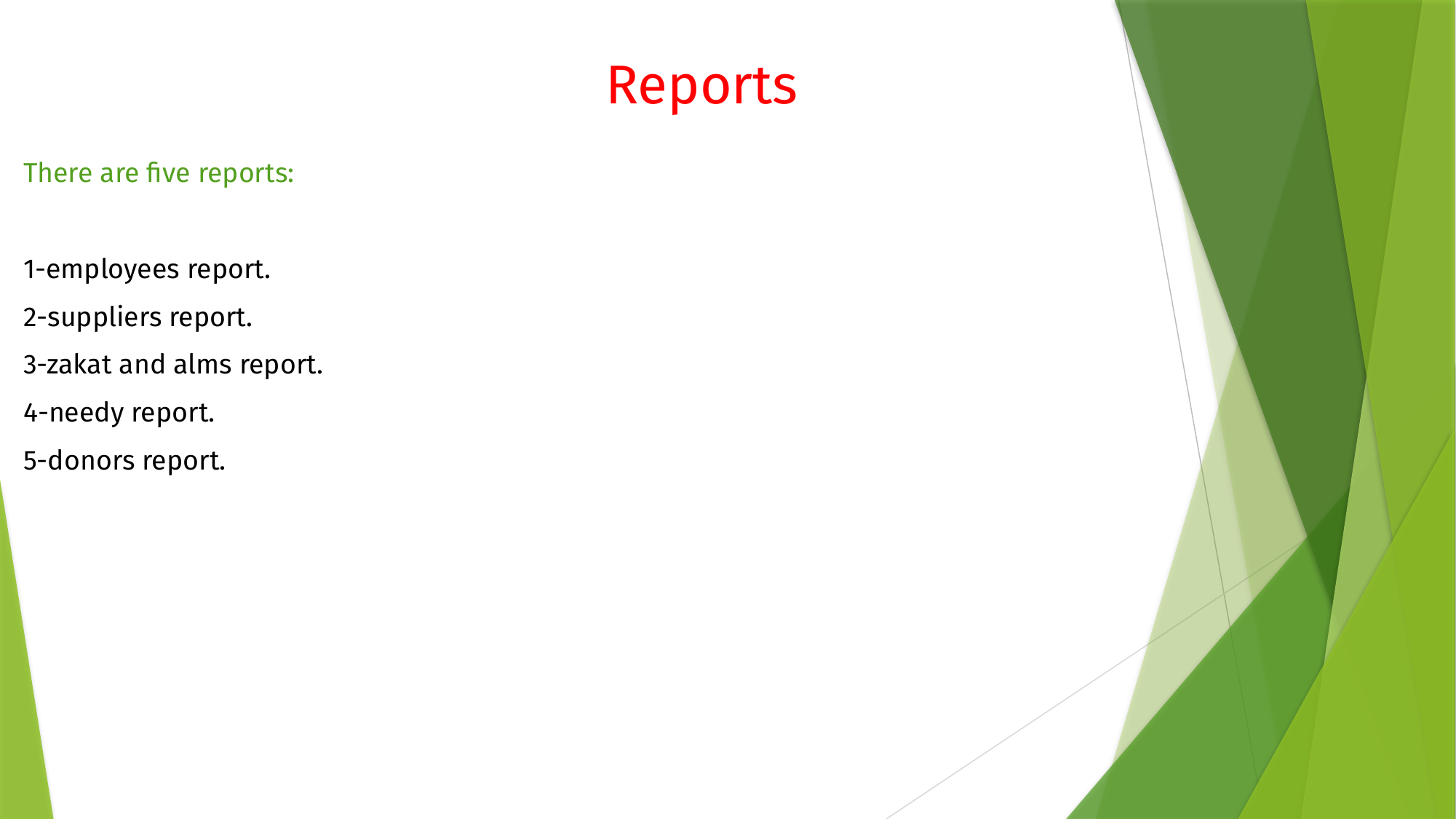

# Reports
There are five reports:

1-employees report.
2-suppliers report.
3-zakat and alms report.
4-needy report.
5-donors report.